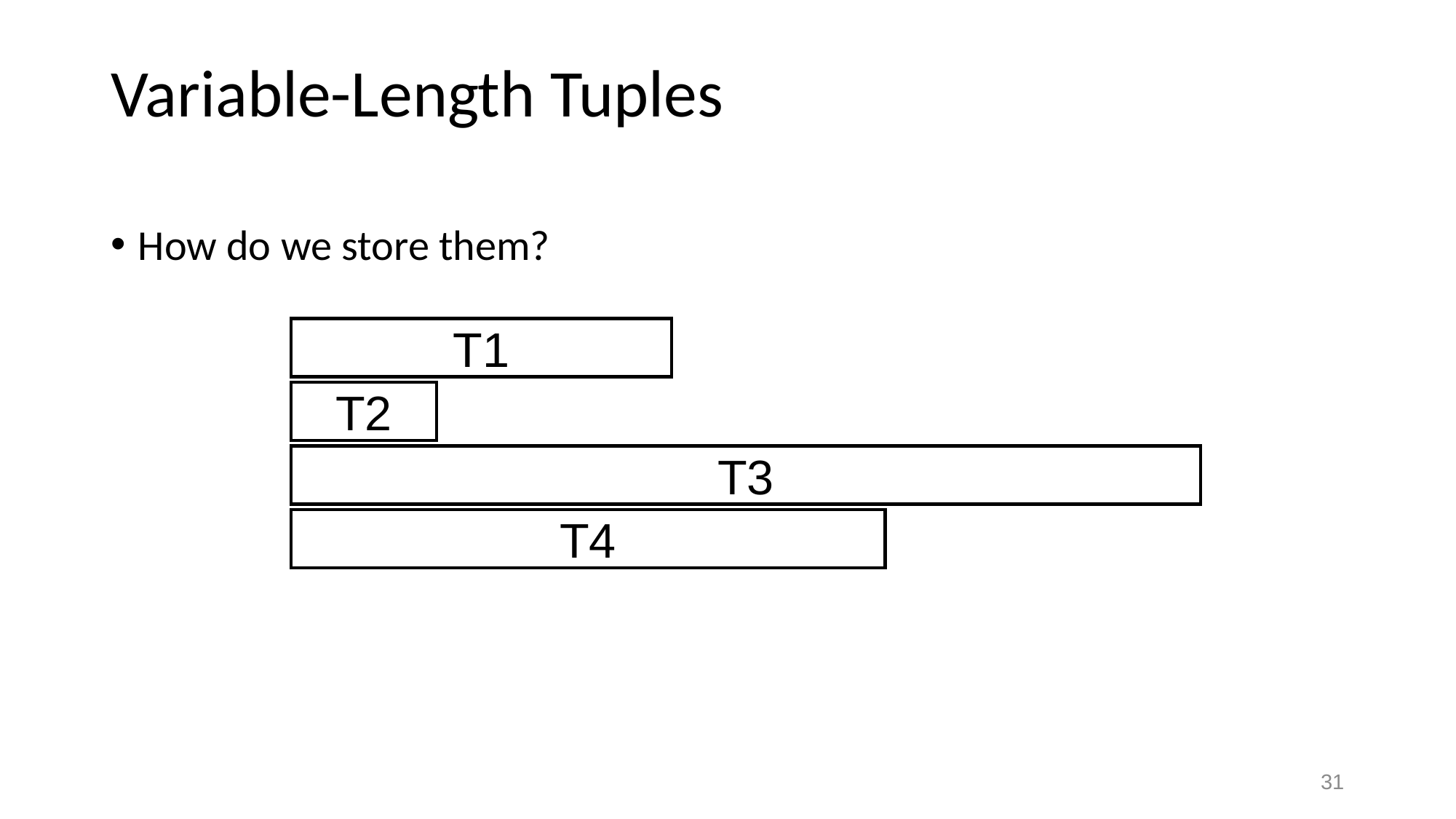

# Variable-Length Tuples
How do we store them?
T1
T2
T3
T4
31